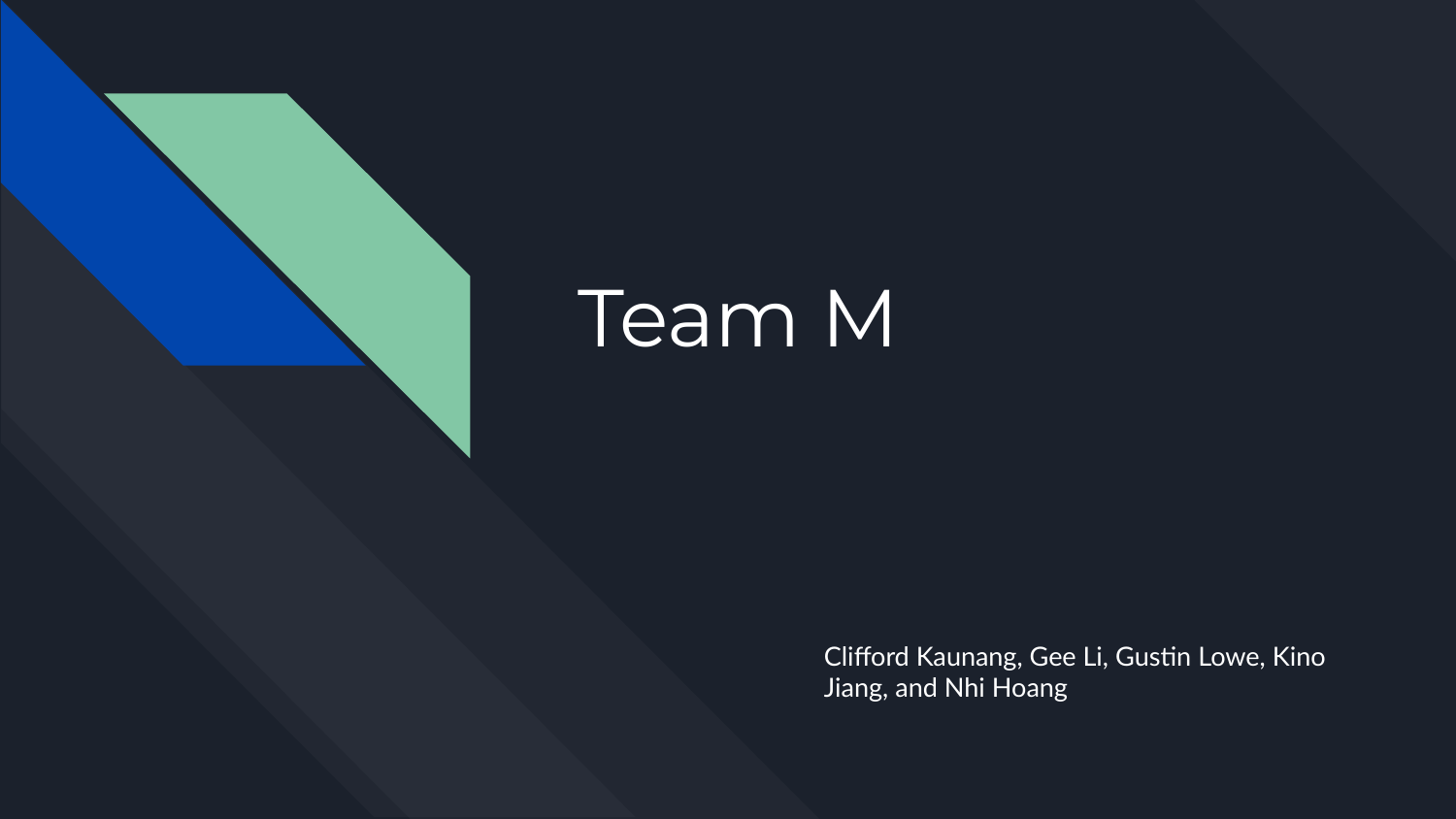

# Team M
Clifford Kaunang, Gee Li, Gustin Lowe, Kino Jiang, and Nhi Hoang